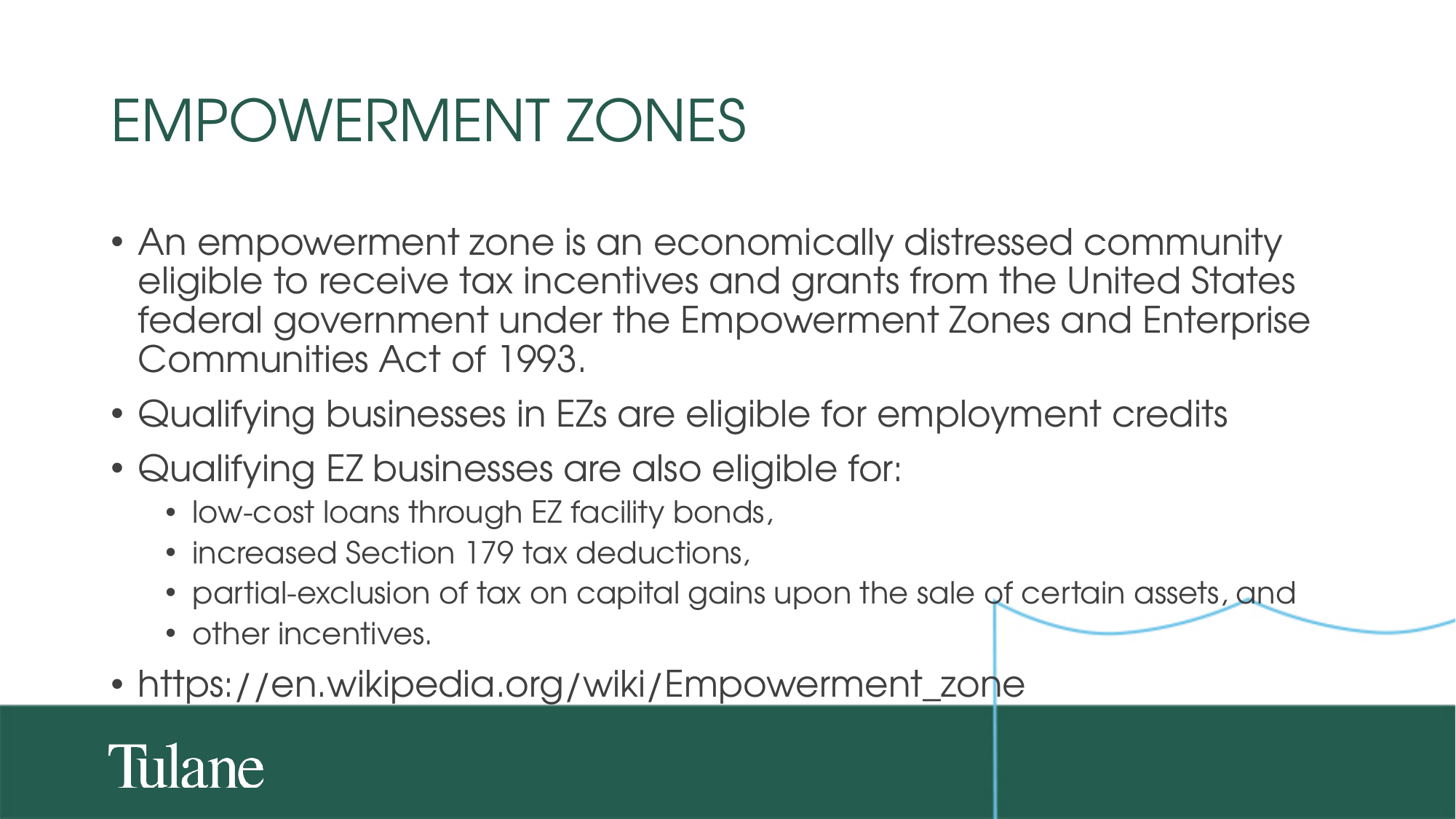

# Empowerment zones
An empowerment zone is an economically distressed community eligible to receive tax incentives and grants from the United States federal government under the Empowerment Zones and Enterprise Communities Act of 1993.
Qualifying businesses in EZs are eligible for employment credits
Qualifying EZ businesses are also eligible for:
low-cost loans through EZ facility bonds,
increased Section 179 tax deductions,
partial-exclusion of tax on capital gains upon the sale of certain assets, and
other incentives.
https://en.wikipedia.org/wiki/Empowerment_zone